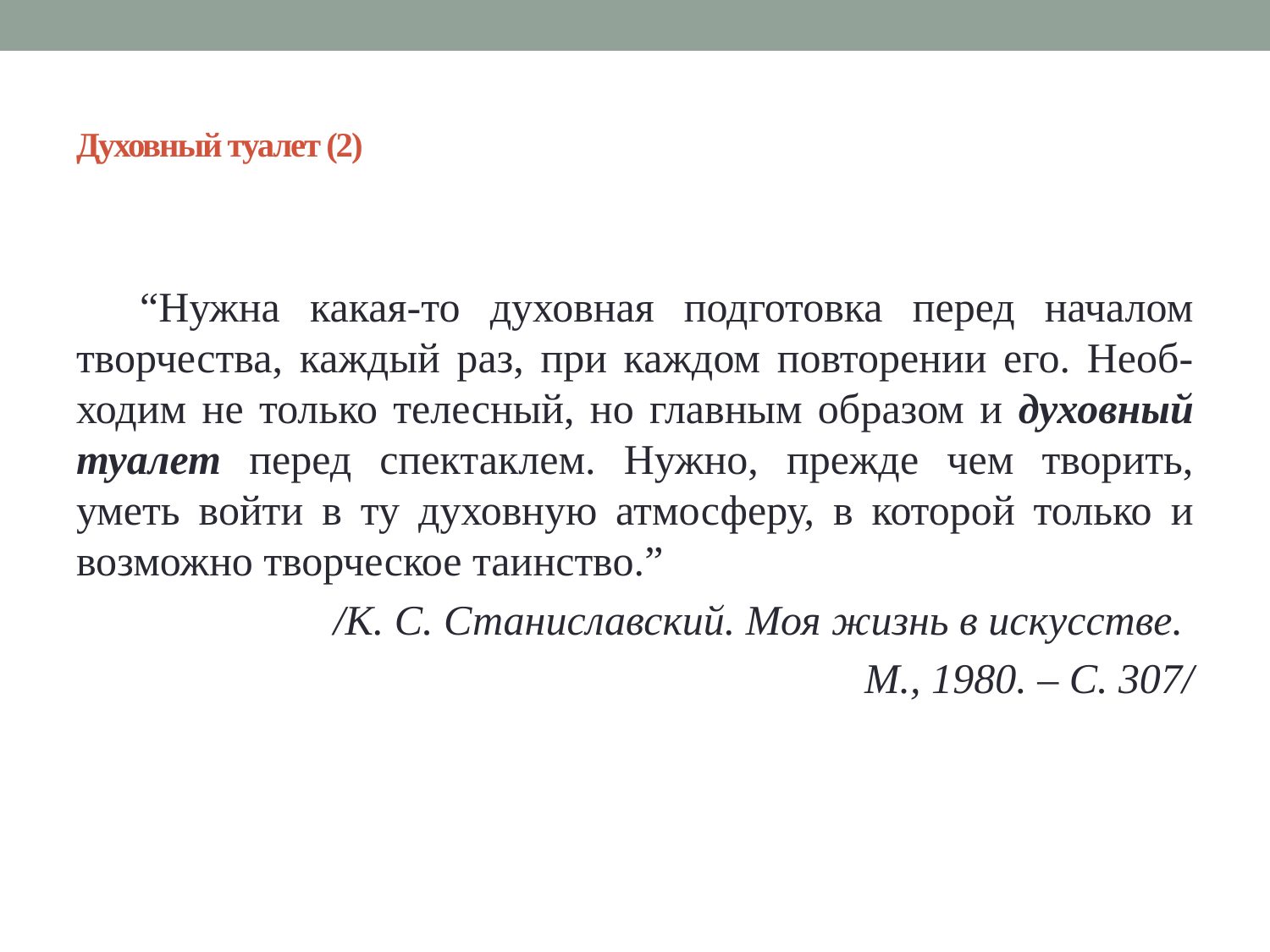

# Духовный туалет (2)

“Нужна какая-то духовная подготовка перед началом творчества, каждый раз, при каждом повторении его. Необ-ходим не только телесный, но главным образом и духовный туалет перед спектаклем. Нужно, прежде чем творить, уметь войти в ту духовную атмосферу, в которой только и возможно творческое таинство.”
/К. С. Станиславский. Моя жизнь в искусстве.
М., 1980. – С. 307/